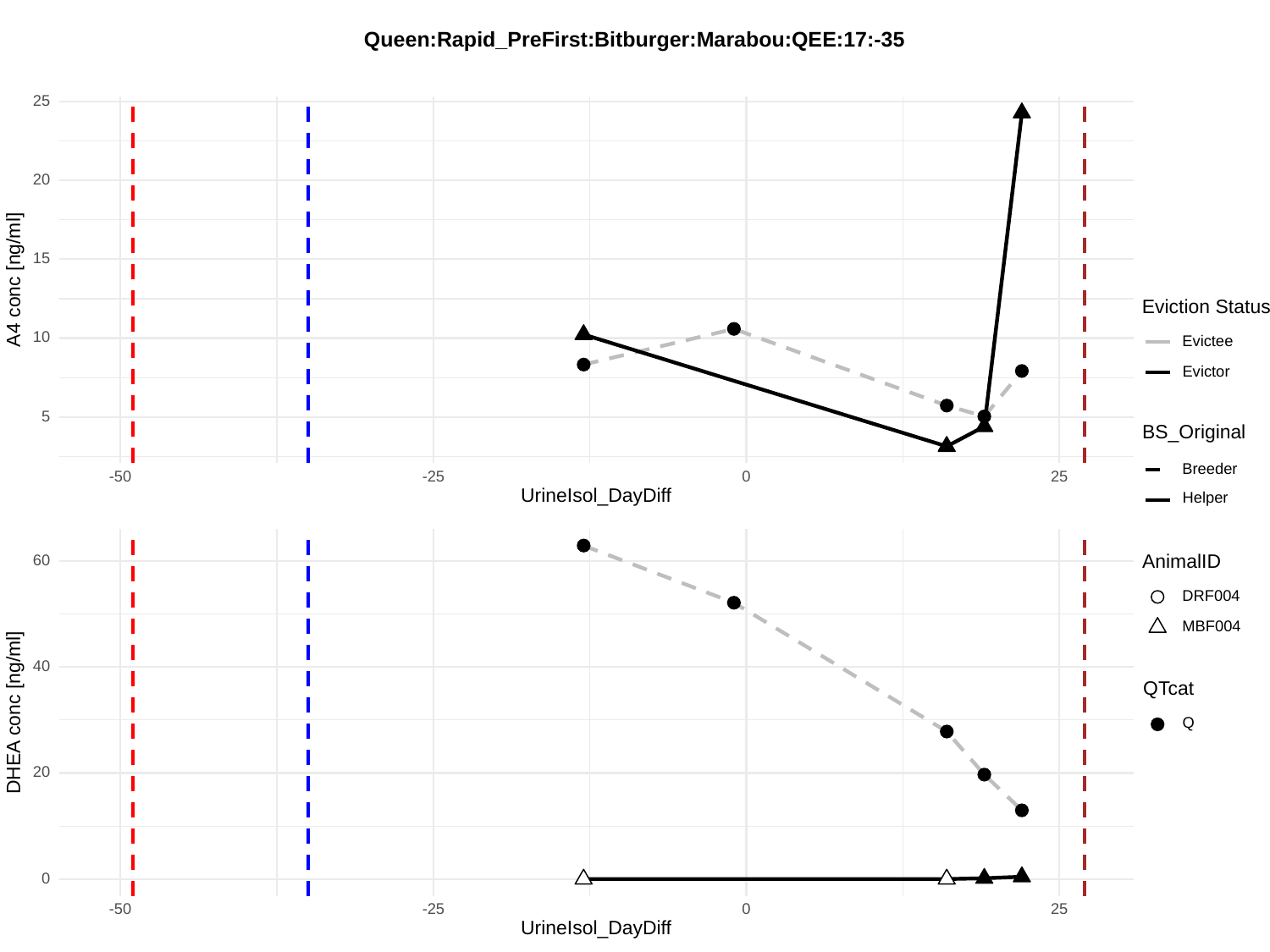

Queen:Rapid_PreFirst:Bitburger:Marabou:QEE:17:-35
25

20

15

A4 conc [ng/ml]

Eviction Status

10
Evictee

Evictor

5

BS_Original

Breeder

-50
-25
0
25
UrineIsol_DayDiff
Helper

60
AnimalID

DRF004

MBF004
40

QTcat
DHEA conc [ng/ml]
Q

20

0

-50
-25
0
25
UrineIsol_DayDiff